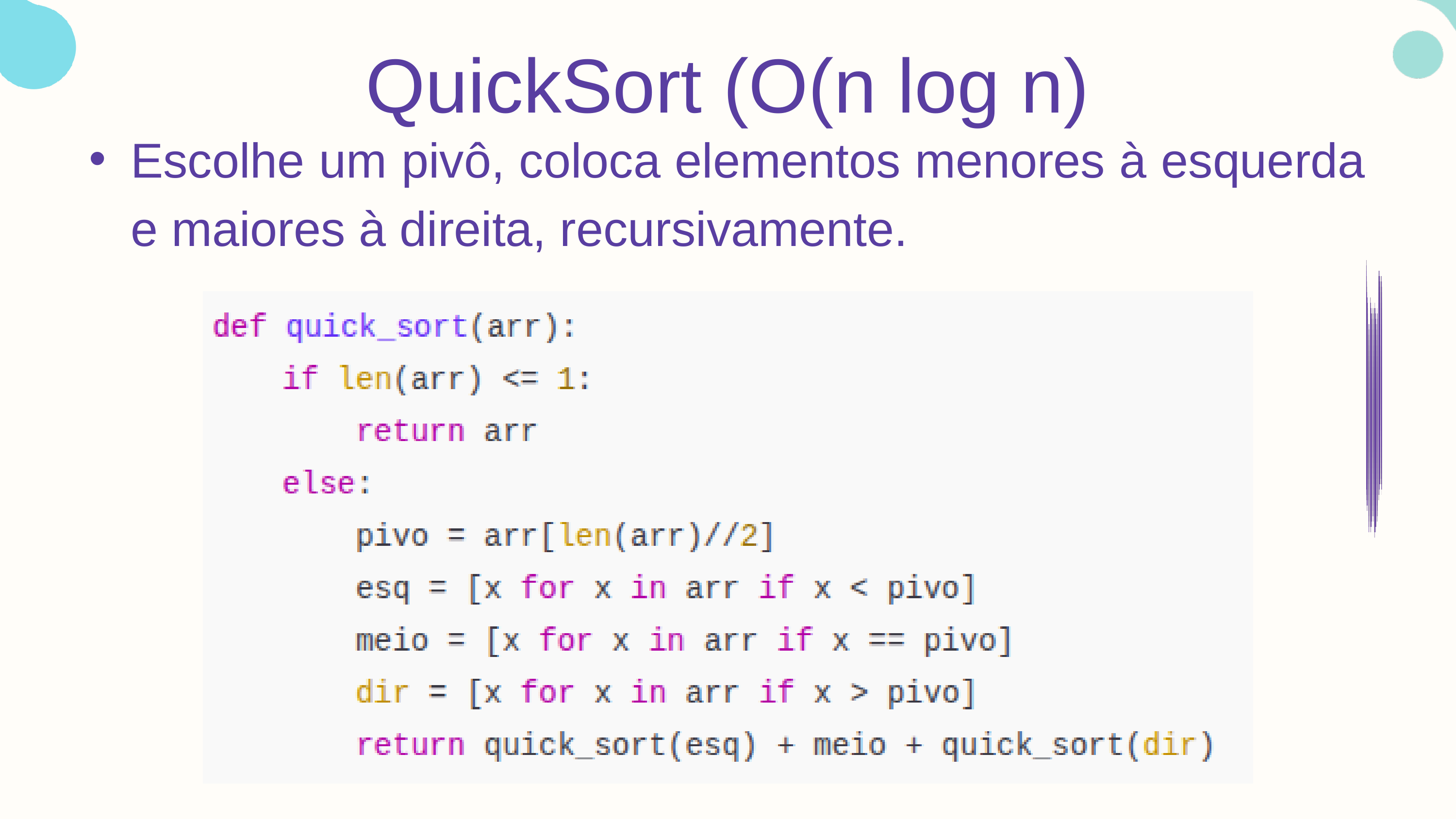

QuickSort (O(n log n)
Escolhe um pivô, coloca elementos menores à esquerda e maiores à direita, recursivamente.